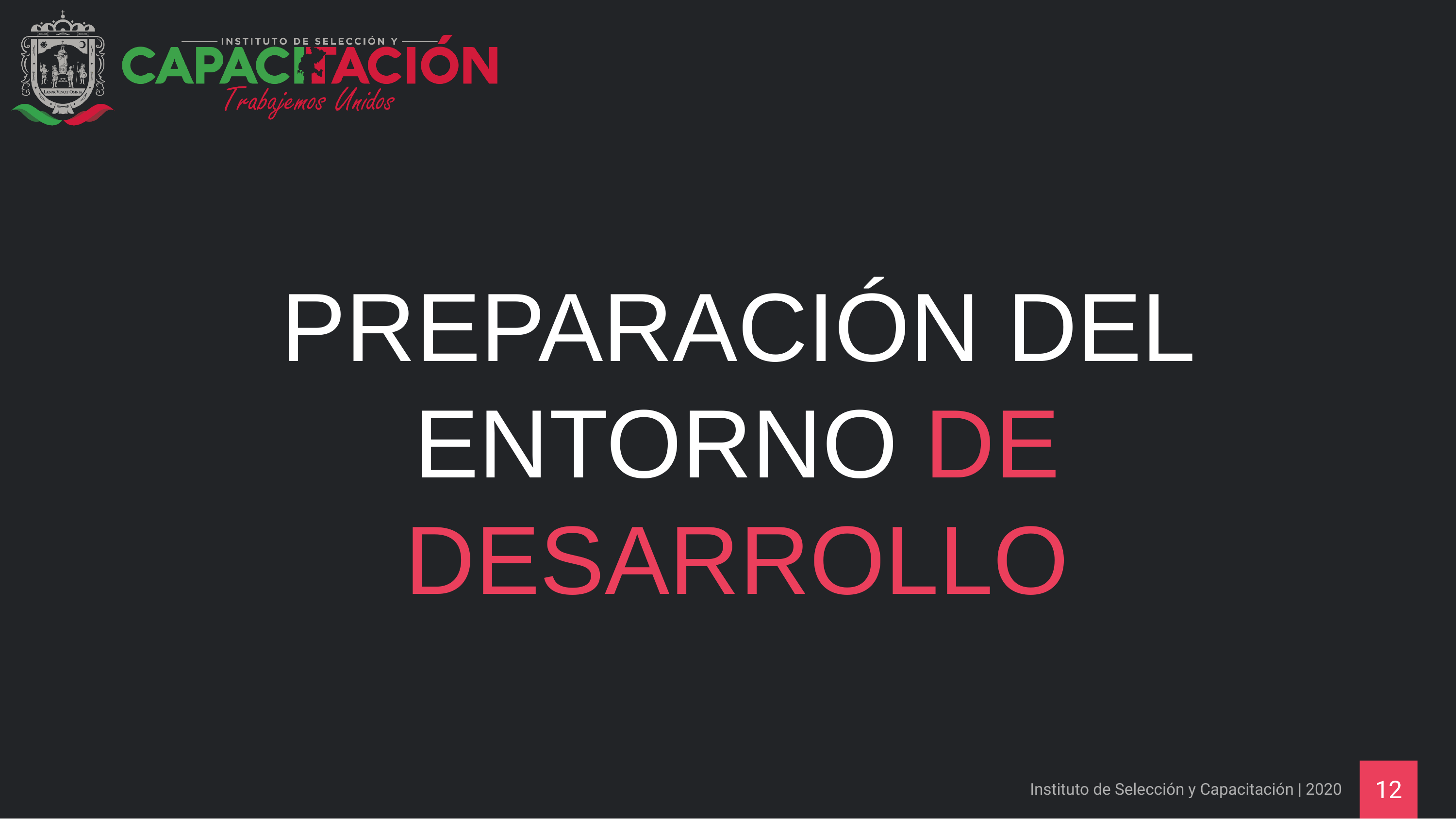

# PREPARACIÓN DEL ENTORNO DE DESARROLLO
Instituto de Selección y Capacitación | 2020
12